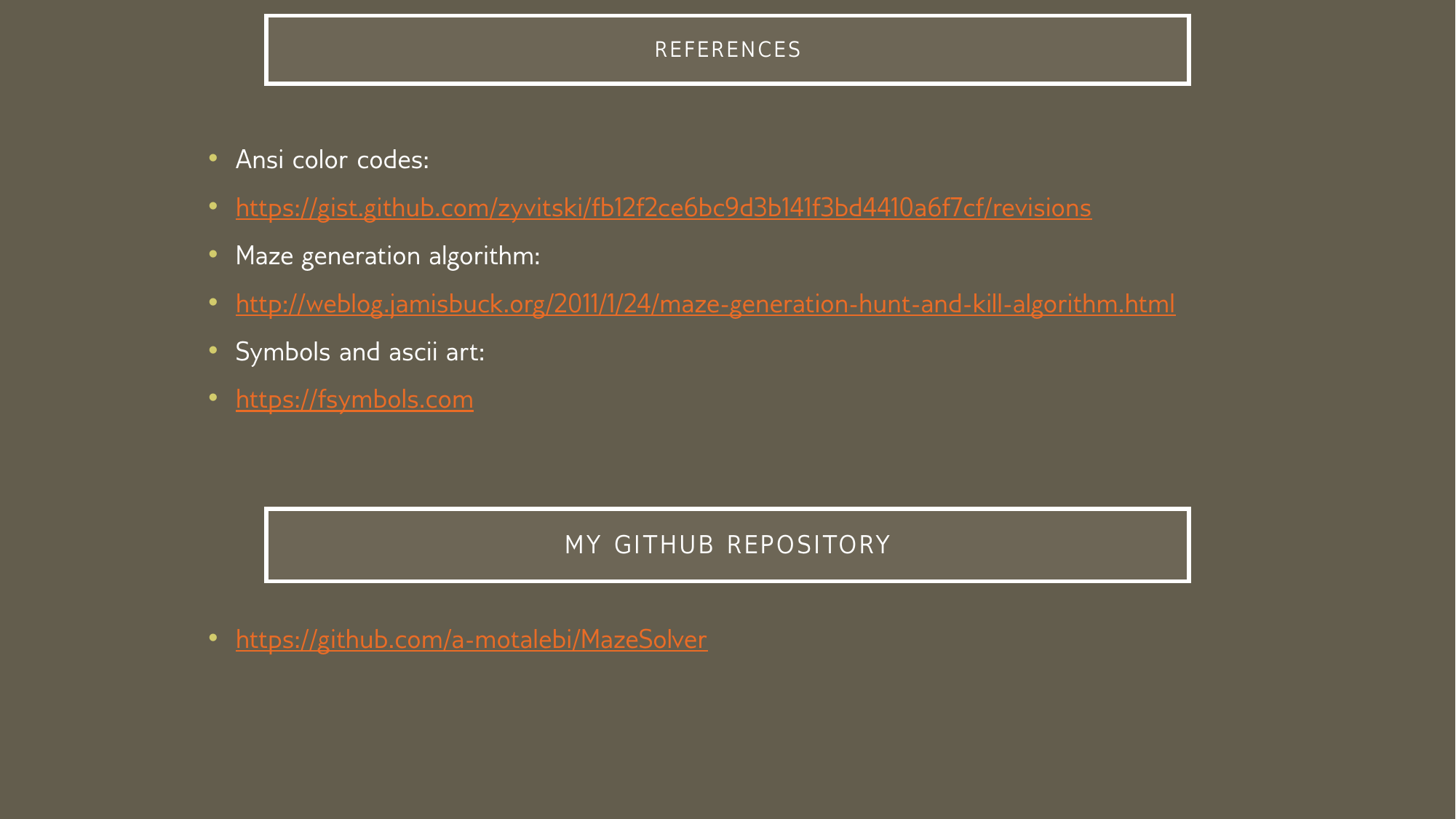

# References
Ansi color codes:
https://gist.github.com/zyvitski/fb12f2ce6bc9d3b141f3bd4410a6f7cf/revisions
Maze generation algorithm:
http://weblog.jamisbuck.org/2011/1/24/maze-generation-hunt-and-kill-algorithm.html
Symbols and ascii art:
https://fsymbols.com

https://github.com/a-motalebi/MazeSolver

My github repository